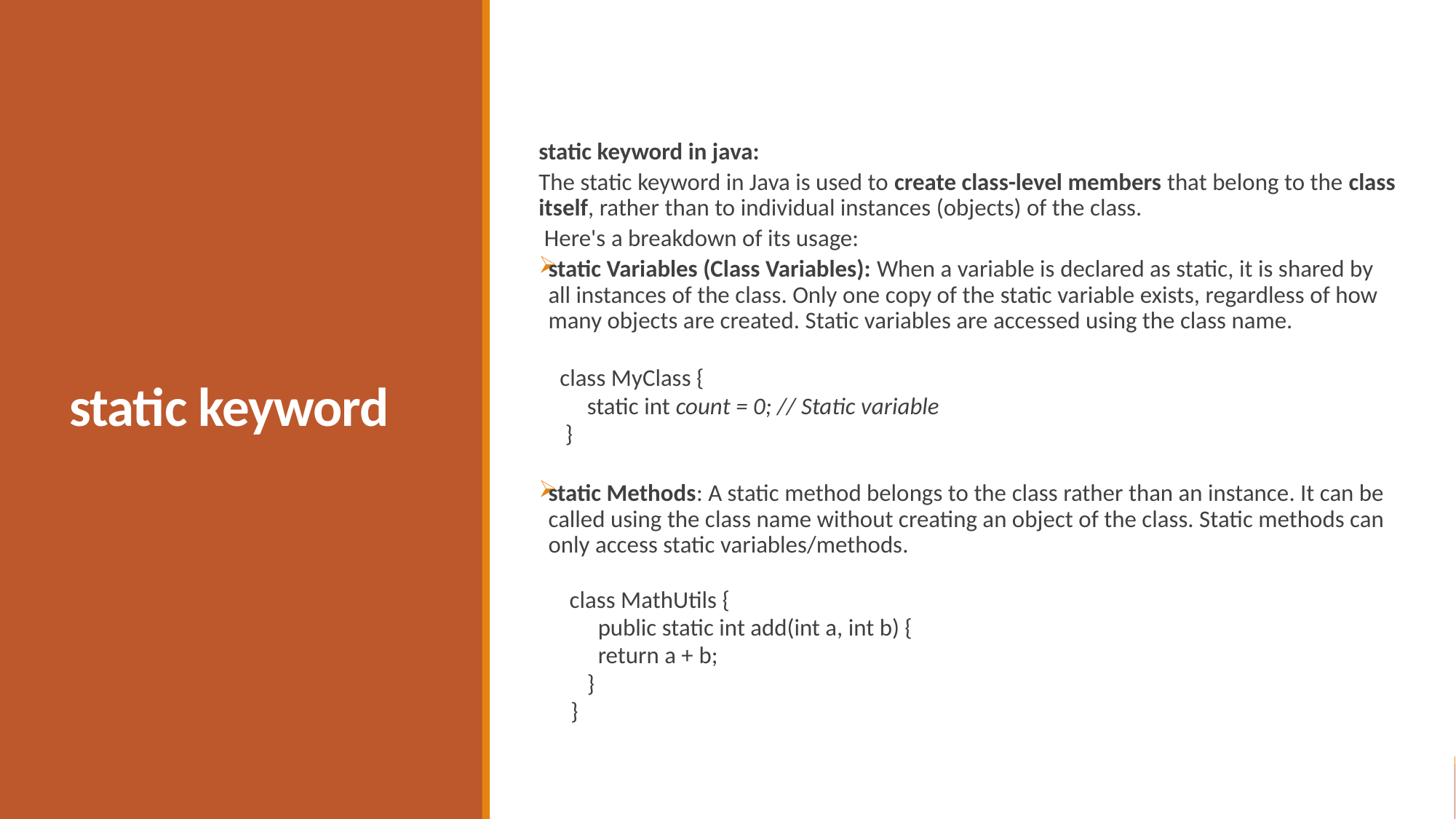

static keyword in java:
The static keyword in Java is used to create class-level members that belong to the class itself, rather than to individual instances (objects) of the class.
 Here's a breakdown of its usage:
static Variables (Class Variables): When a variable is declared as static, it is shared by all instances of the class. Only one copy of the static variable exists, regardless of how many objects are created. Static variables are accessed using the class name.

class MyClass {
     static int count = 0; // Static variable
 }

static Methods: A static method belongs to the class rather than an instance. It can be called using the class name without creating an object of the class. Static methods can only access static variables/methods.

class MathUtils {
       public static int add(int a, int b) {
       return a + b;
     }
  }

# static keyword